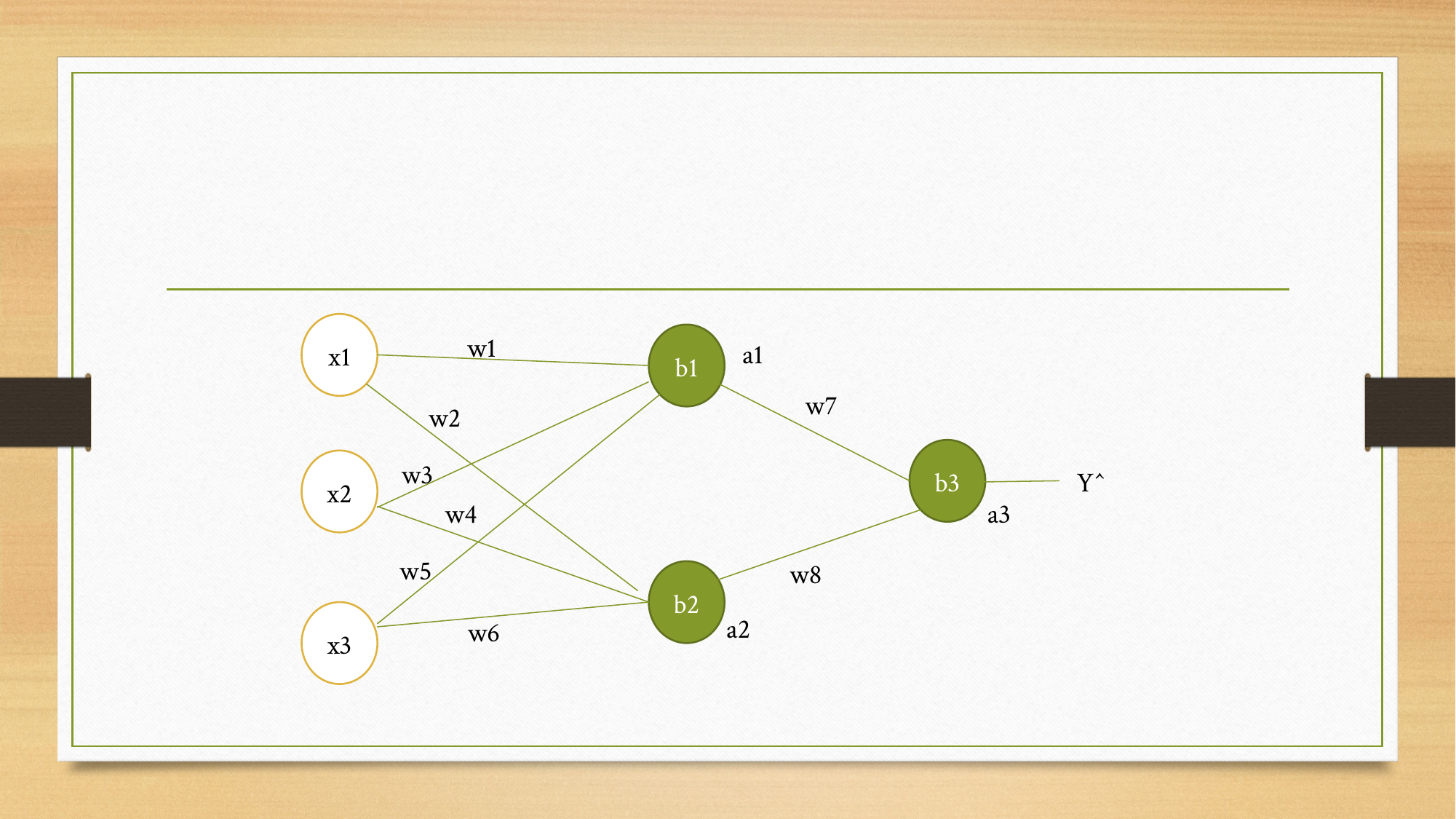

x1
w1
b1
a1
w7
w2
b3
x2
w3
Y^
w4
a3
w5
w8
b2
x3
a2
w6